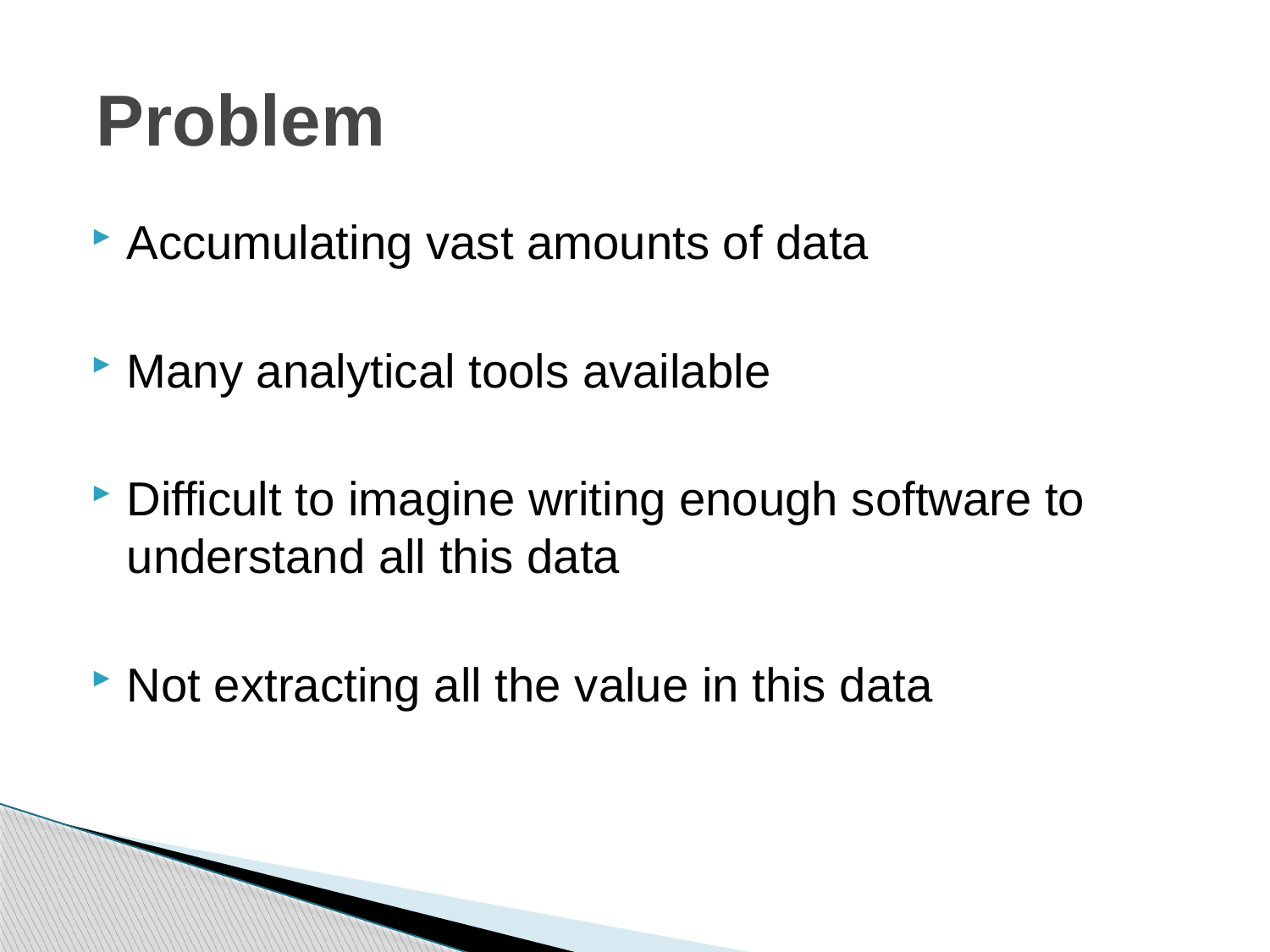

# Problem
Accumulating vast amounts of data

Many analytical tools available

Difficult to imagine writing enough software to understand all this data

Not extracting all the value in this data